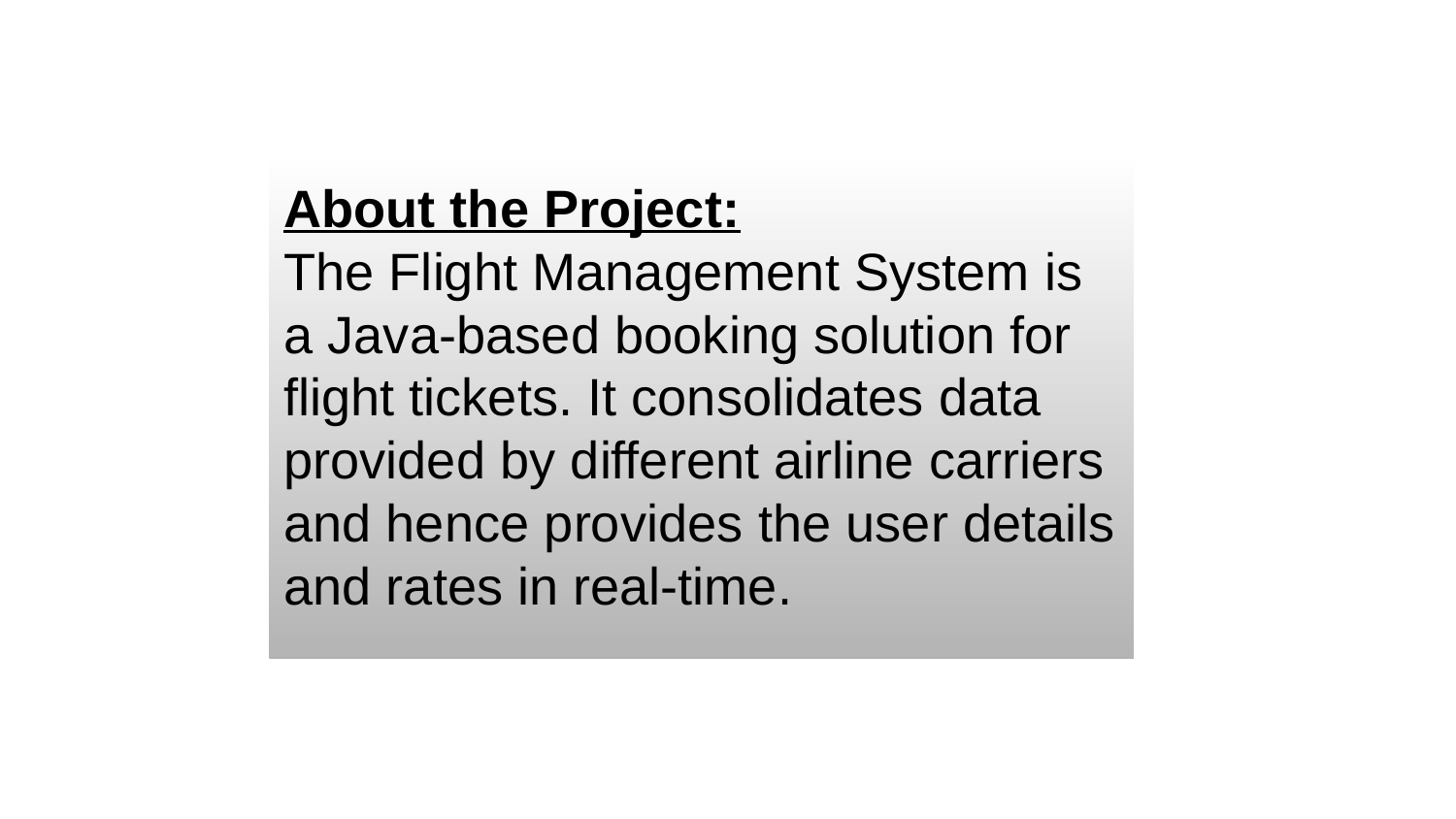

About the Project:
The Flight Management System is a Java-based booking solution for flight tickets. It consolidates data provided by different airline carriers and hence provides the user details and rates in real-time.